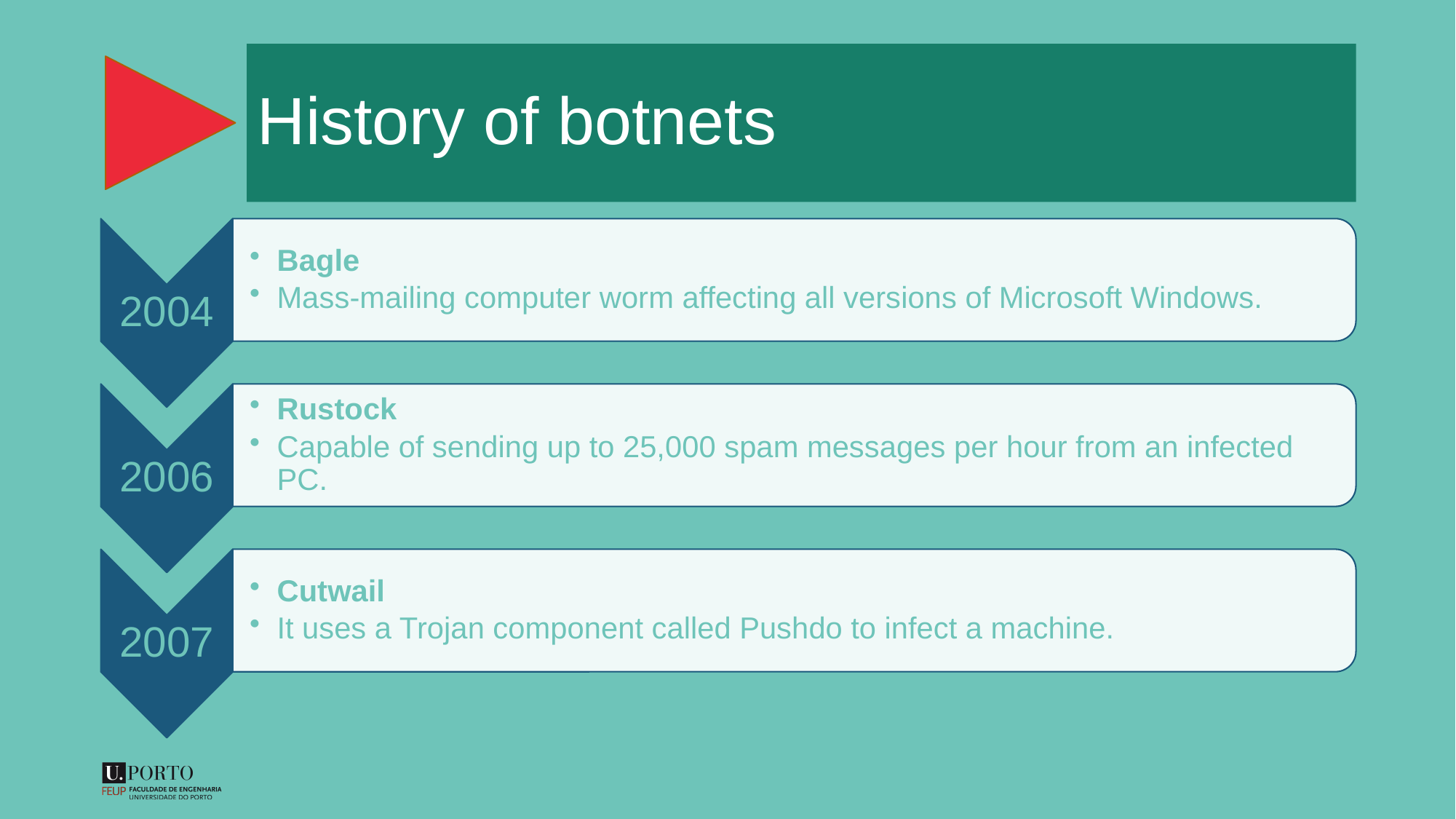

# History of botnets
2004
Bagle
Mass-mailing computer worm affecting all versions of Microsoft Windows.
2006
Rustock
Capable of sending up to 25,000 spam messages per hour from an infected PC.
2007
Cutwail
It uses a Trojan component called Pushdo to infect a machine.